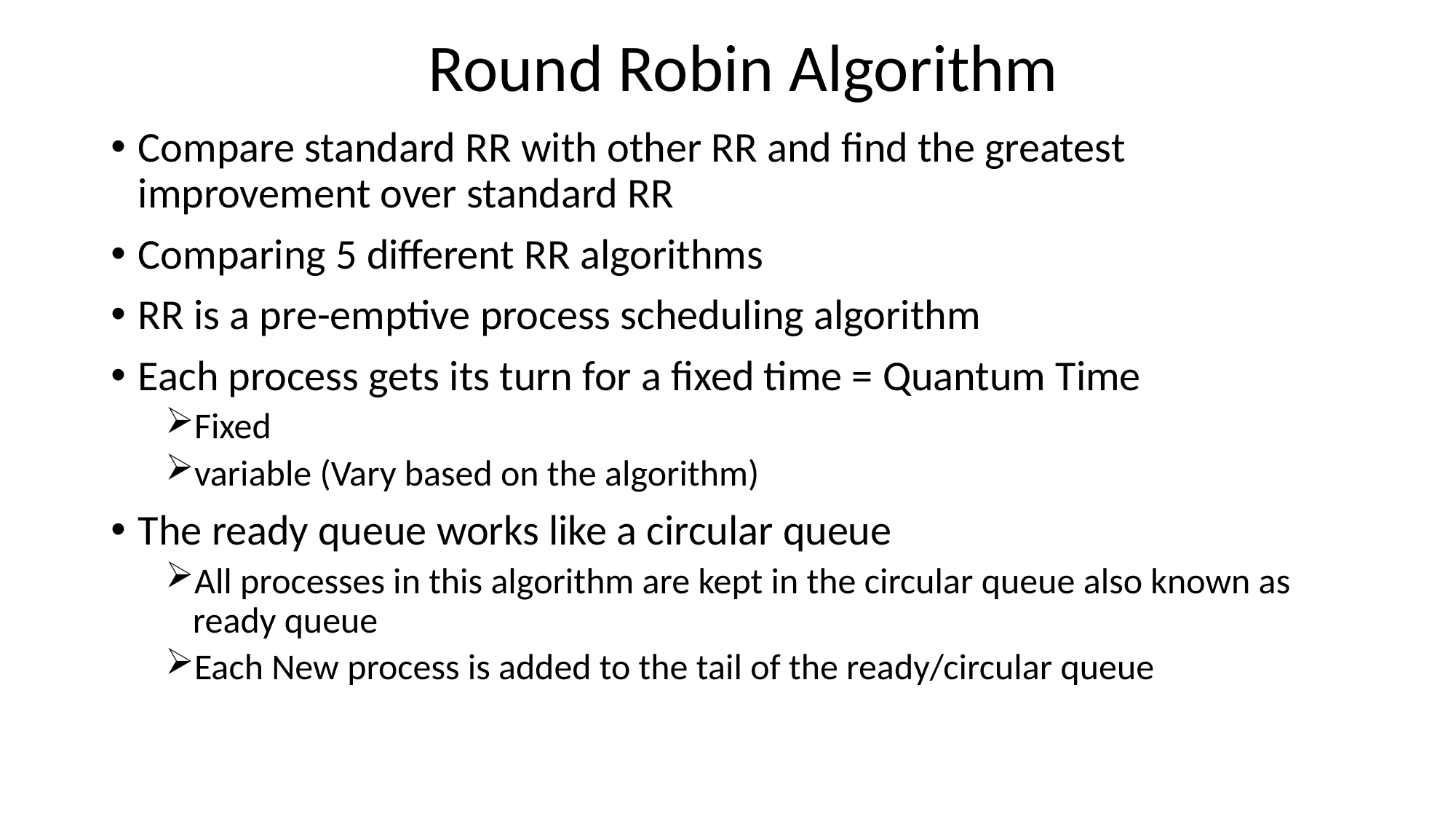

# Round Robin Algorithm
Compare standard RR with other RR and find the greatest improvement over standard RR
Comparing 5 different RR algorithms
RR is a pre-emptive process scheduling algorithm
Each process gets its turn for a fixed time = Quantum Time
Fixed
variable (Vary based on the algorithm)
The ready queue works like a circular queue
All processes in this algorithm are kept in the circular queue also known as ready queue
Each New process is added to the tail of the ready/circular queue